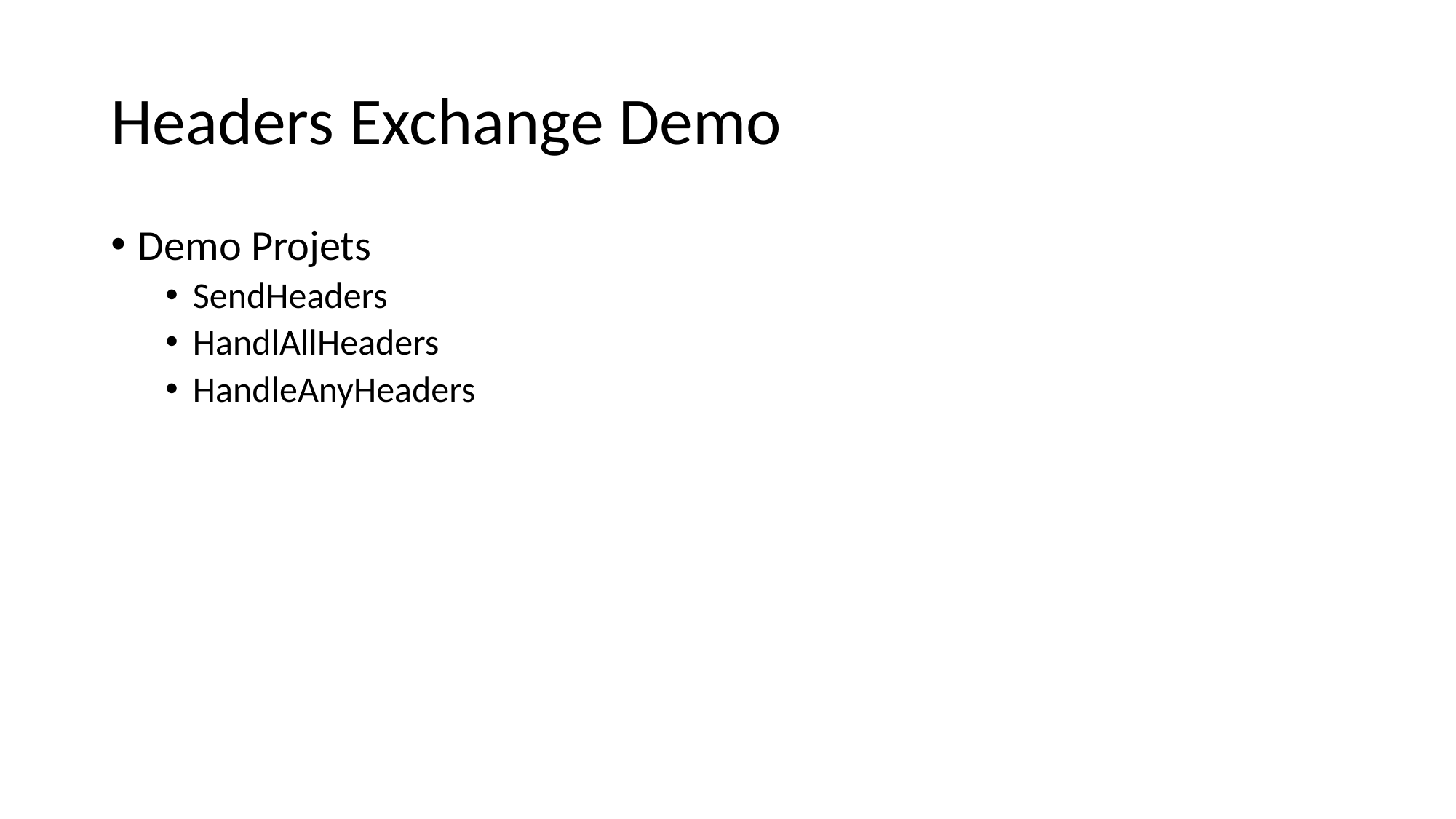

# Headers Exchange Demo
Demo Projets
SendHeaders
HandlAllHeaders
HandleAnyHeaders